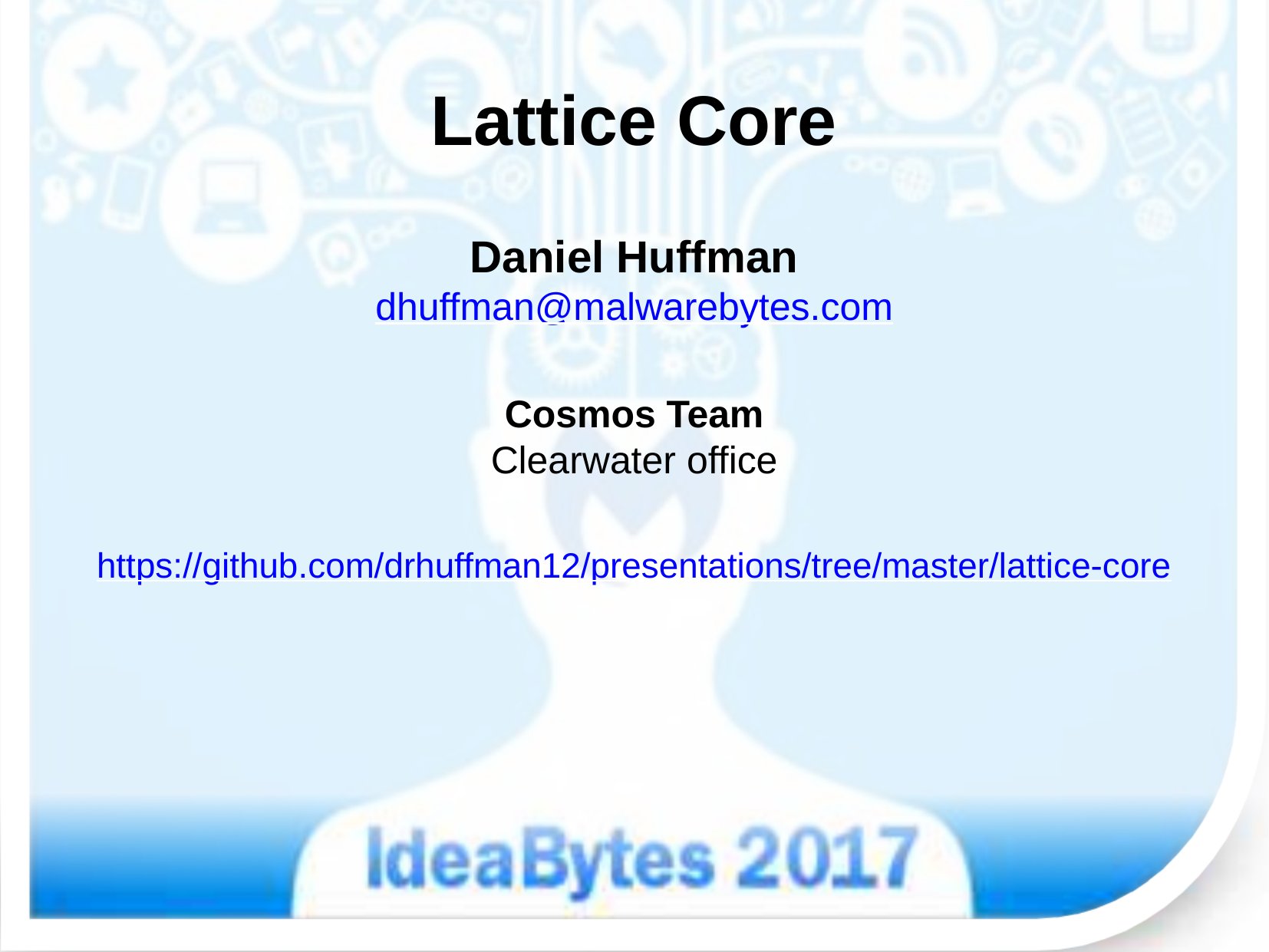

Lattice Core
Daniel Huffman
dhuffman@malwarebytes.com

Cosmos Team
Clearwater office

https://github.com/drhuffman12/presentations/tree/master/lattice-core